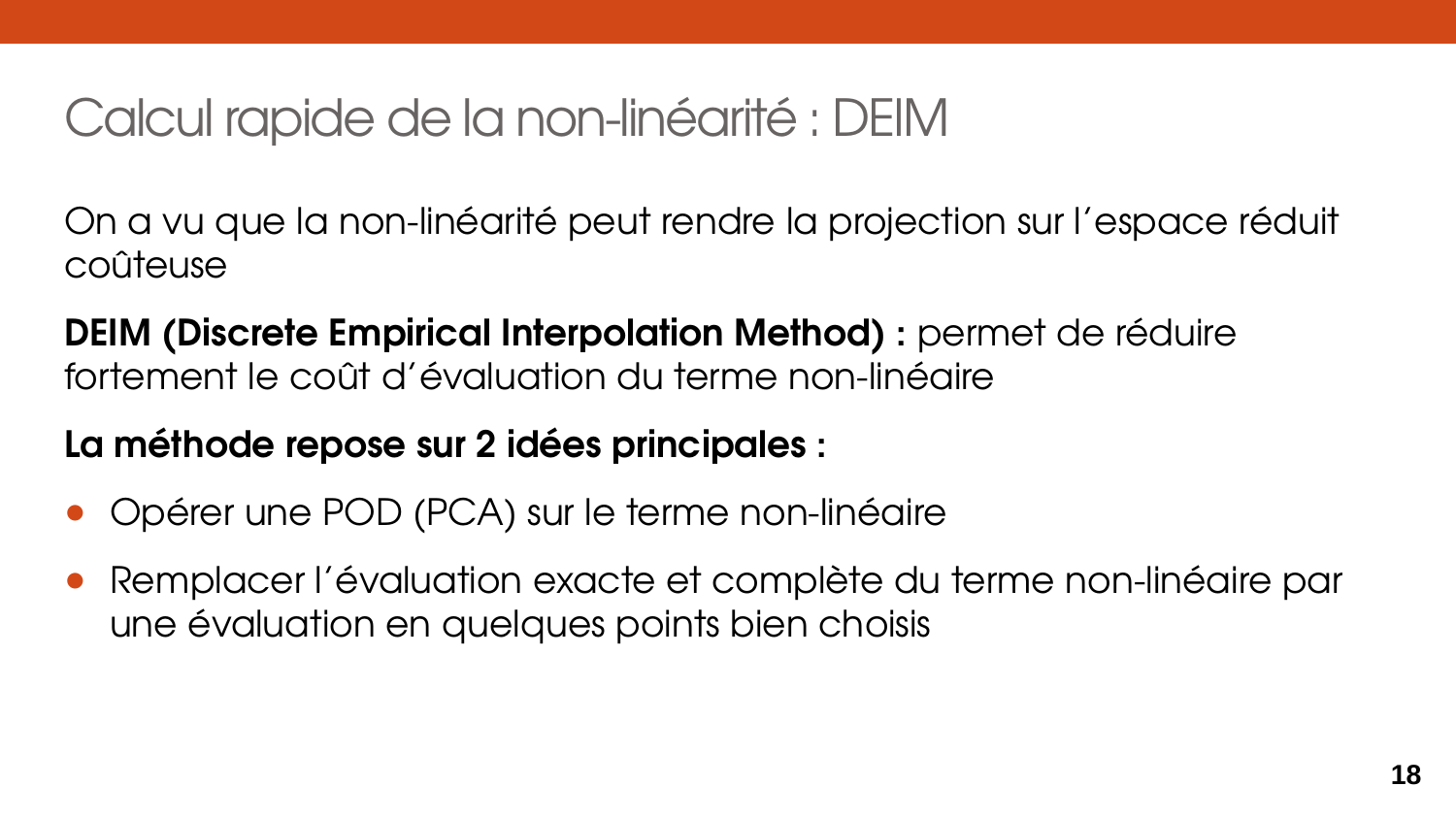

# Calcul rapide de la non-linéarité : DEIM
On a vu que la non-linéarité peut rendre la projection sur l’espace réduit coûteuse
DEIM (Discrete Empirical Interpolation Method) : permet de réduire fortement le coût d’évaluation du terme non-linéaire
La méthode repose sur 2 idées principales :
Opérer une POD (PCA) sur le terme non-linéaire
Remplacer l’évaluation exacte et complète du terme non-linéaire par une évaluation en quelques points bien choisis

18